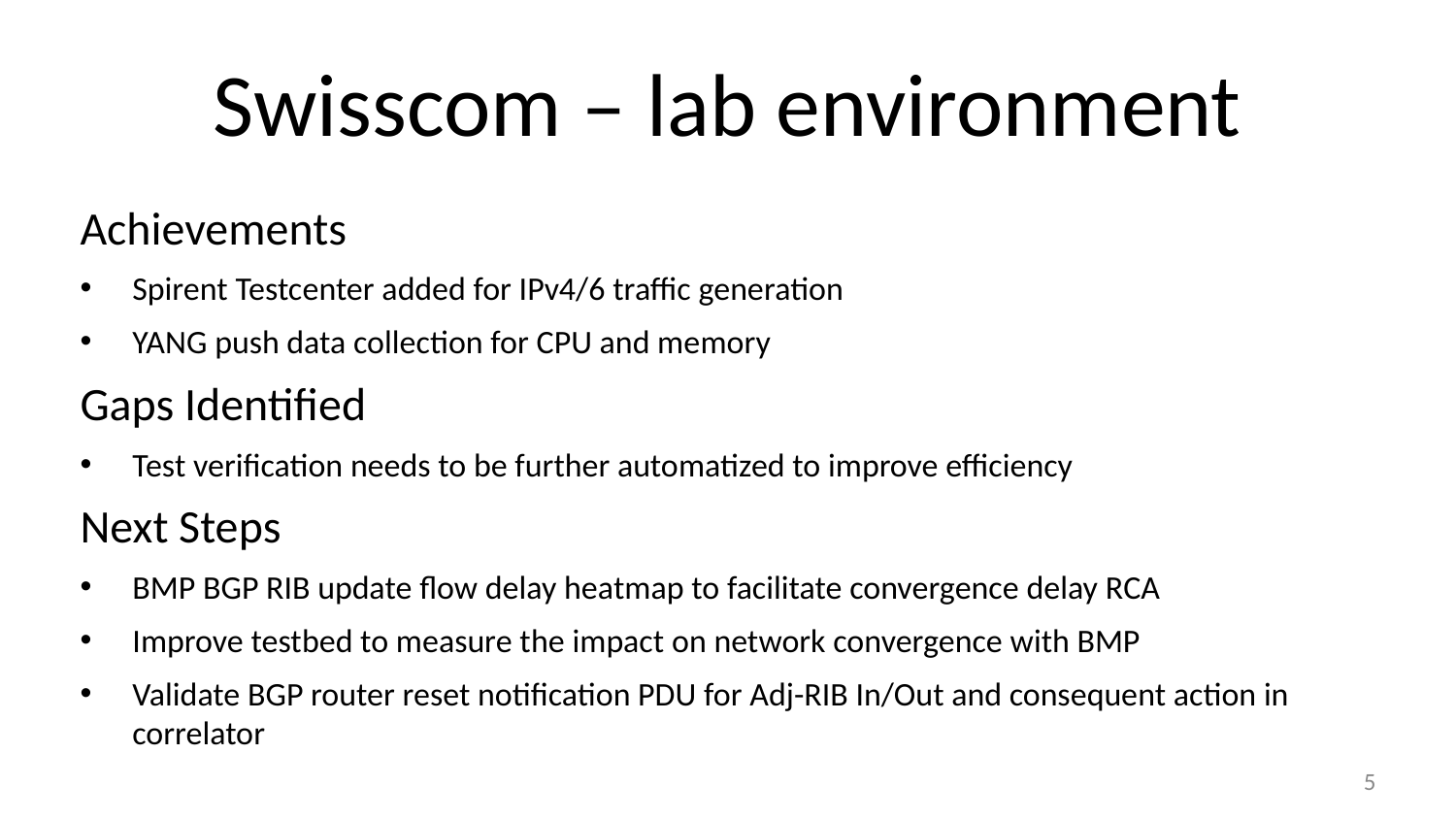

# Swisscom – lab environment
Achievements
Spirent Testcenter added for IPv4/6 traffic generation
YANG push data collection for CPU and memory
Gaps Identified
Test verification needs to be further automatized to improve efficiency
Next Steps
BMP BGP RIB update flow delay heatmap to facilitate convergence delay RCA
Improve testbed to measure the impact on network convergence with BMP
Validate BGP router reset notification PDU for Adj-RIB In/Out and consequent action in correlator

5